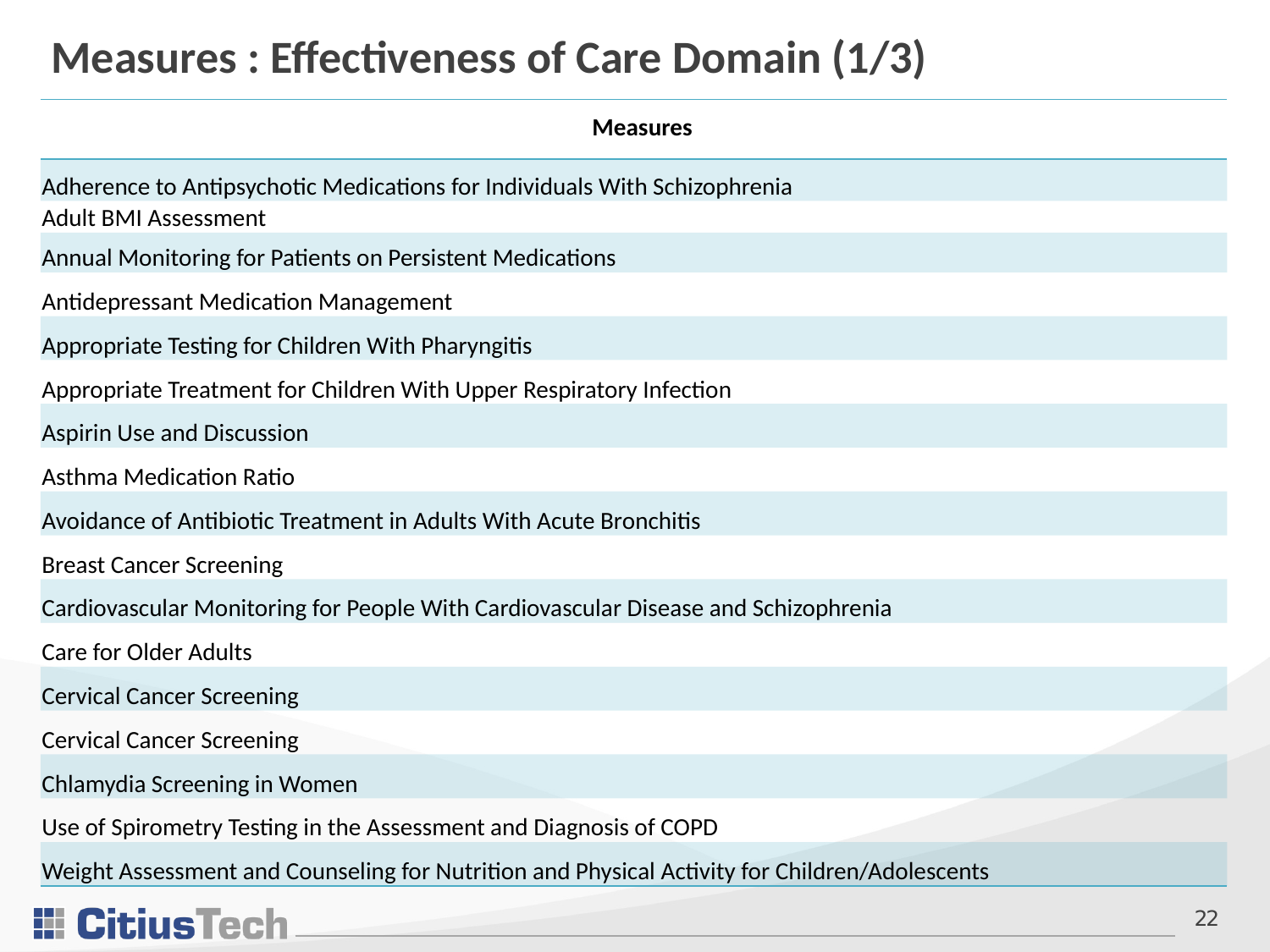

Measures : Effectiveness of Care Domain (1/3)
| Measures |
| --- |
| Adherence to Antipsychotic Medications for Individuals With Schizophrenia |
| Adult BMI Assessment |
| Annual Monitoring for Patients on Persistent Medications |
| Antidepressant Medication Management |
| Appropriate Testing for Children With Pharyngitis |
| Appropriate Treatment for Children With Upper Respiratory Infection |
| Aspirin Use and Discussion |
| Asthma Medication Ratio |
| Avoidance of Antibiotic Treatment in Adults With Acute Bronchitis |
| Breast Cancer Screening |
| Cardiovascular Monitoring for People With Cardiovascular Disease and Schizophrenia |
| Care for Older Adults |
| Cervical Cancer Screening |
| Cervical Cancer Screening |
| Chlamydia Screening in Women |
| Use of Spirometry Testing in the Assessment and Diagnosis of COPD |
| Weight Assessment and Counseling for Nutrition and Physical Activity for Children/Adolescents |